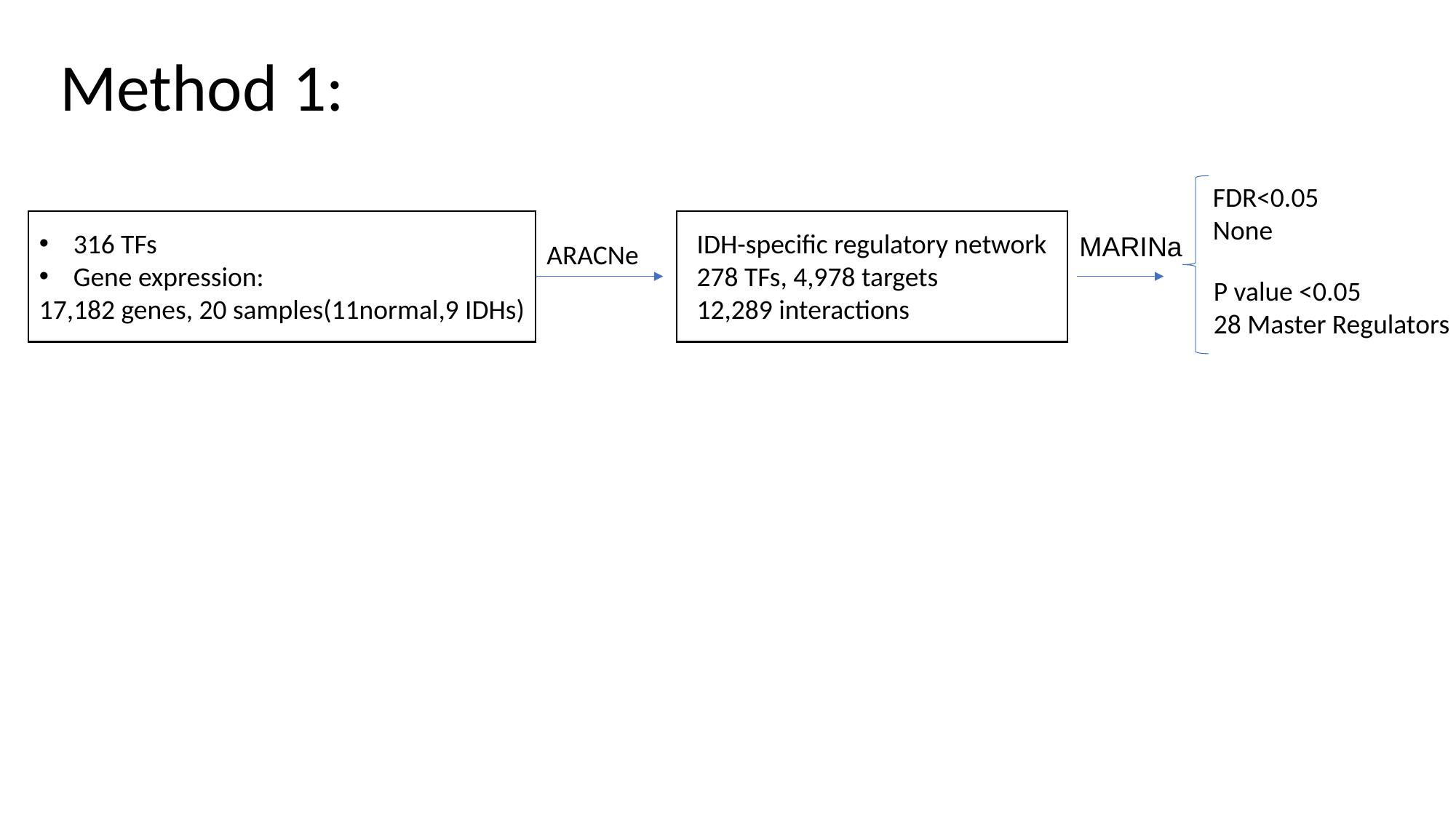

# Method 1:
FDR<0.05
None

316 TFs
Gene expression:
17,182 genes, 20 samples(11normal,9 IDHs)
IDH-specific regulatory network
278 TFs, 4,978 targets
12,289 interactions
MARINa
ARACNe
P value <0.05
28 Master Regulators